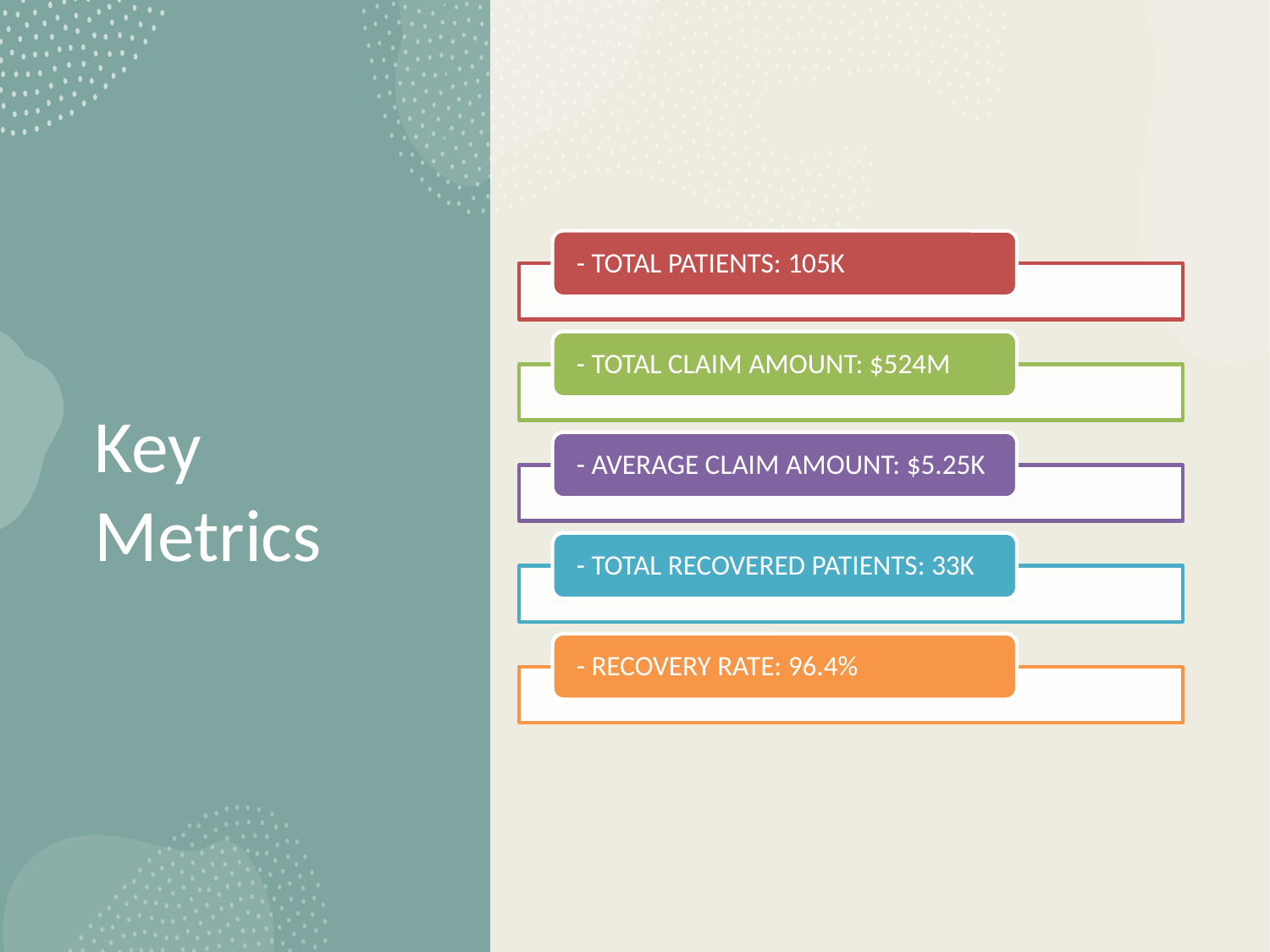

- Total Patients: 105K
- Total Claim Amount: $524M
- Average Claim Amount: $5.25K
- Total Recovered Patients: 33K
- Recovery Rate: 96.4%
# Key Metrics